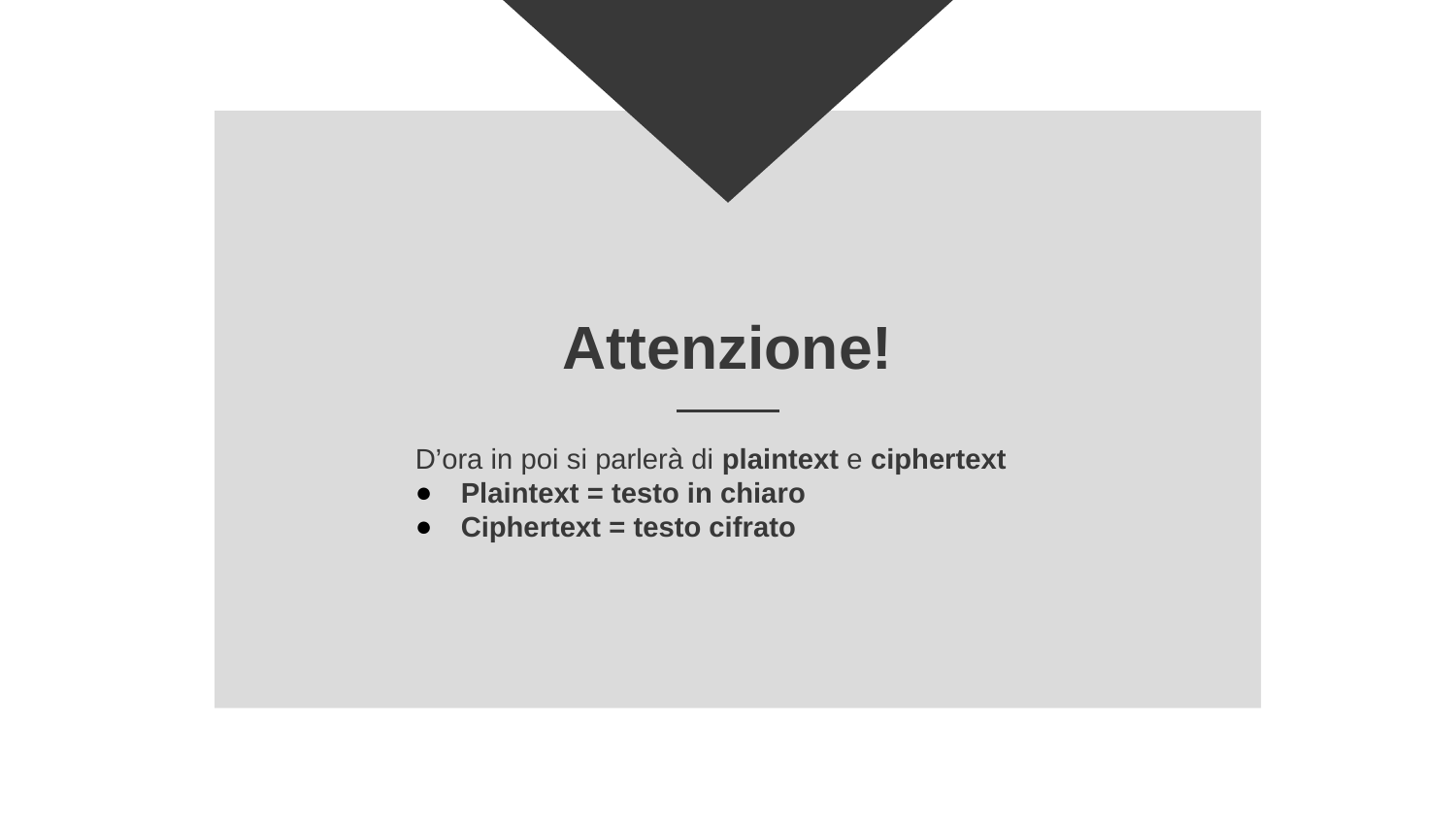

# Attenzione!
D’ora in poi si parlerà di plaintext e ciphertext
Plaintext = testo in chiaro
Ciphertext = testo cifrato